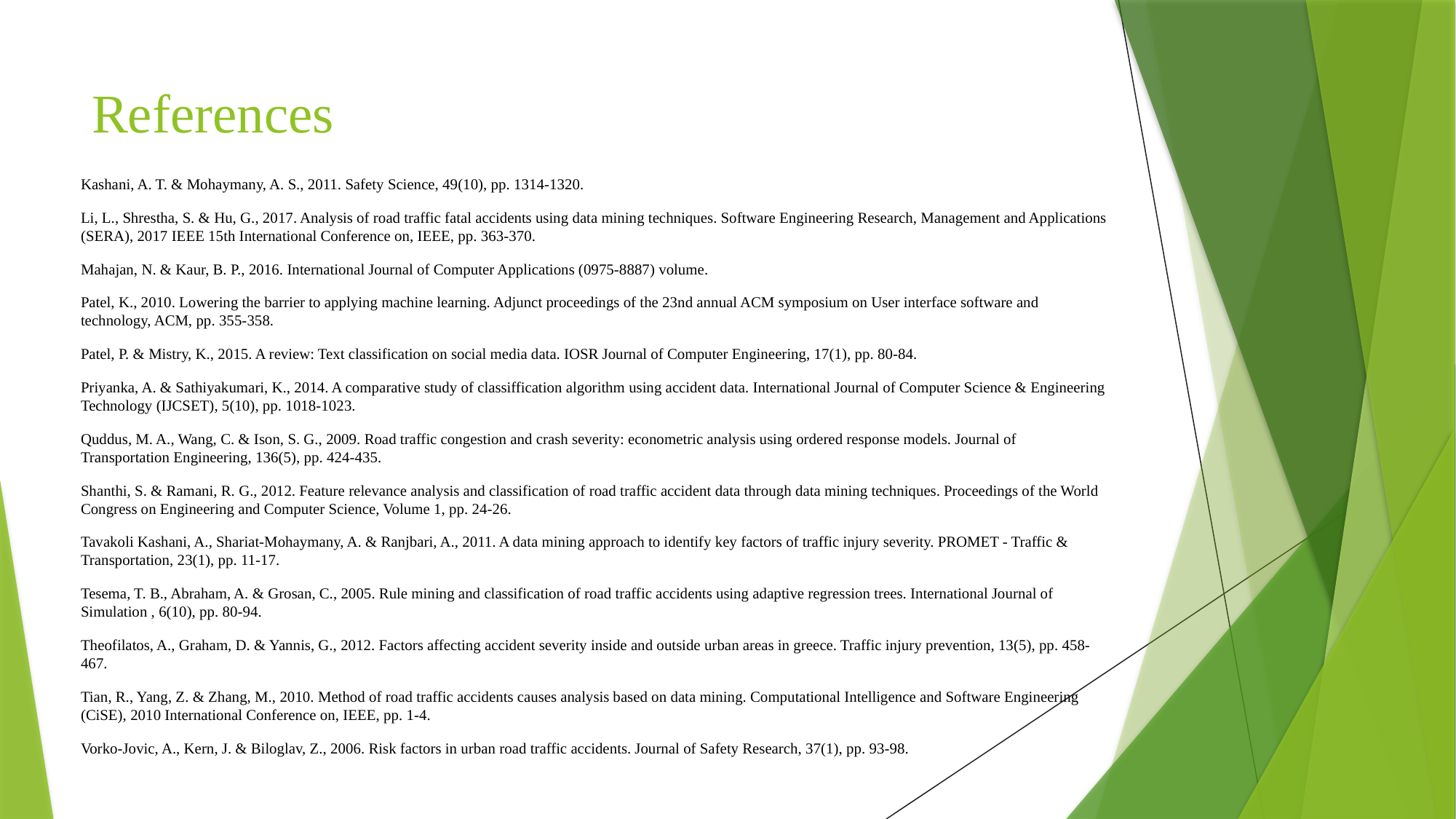

# References
Kashani, A. T. & Mohaymany, A. S., 2011. Safety Science, 49(10), pp. 1314-1320.
Li, L., Shrestha, S. & Hu, G., 2017. Analysis of road traffic fatal accidents using data mining techniques. Software Engineering Research, Management and Applications (SERA), 2017 IEEE 15th International Conference on, IEEE, pp. 363-370.
Mahajan, N. & Kaur, B. P., 2016. International Journal of Computer Applications (0975-8887) volume.
Patel, K., 2010. Lowering the barrier to applying machine learning. Adjunct proceedings of the 23nd annual ACM symposium on User interface software and technology, ACM, pp. 355-358.
Patel, P. & Mistry, K., 2015. A review: Text classification on social media data. IOSR Journal of Computer Engineering, 17(1), pp. 80-84.
Priyanka, A. & Sathiyakumari, K., 2014. A comparative study of classiffication algorithm using accident data. International Journal of Computer Science & Engineering Technology (IJCSET), 5(10), pp. 1018-1023.
Quddus, M. A., Wang, C. & Ison, S. G., 2009. Road traffic congestion and crash severity: econometric analysis using ordered response models. Journal of Transportation Engineering, 136(5), pp. 424-435.
Shanthi, S. & Ramani, R. G., 2012. Feature relevance analysis and classification of road traffic accident data through data mining techniques. Proceedings of the World Congress on Engineering and Computer Science, Volume 1, pp. 24-26.
Tavakoli Kashani, A., Shariat-Mohaymany, A. & Ranjbari, A., 2011. A data mining approach to identify key factors of traffic injury severity. PROMET - Traffic & Transportation, 23(1), pp. 11-17.
Tesema, T. B., Abraham, A. & Grosan, C., 2005. Rule mining and classification of road traffic accidents using adaptive regression trees. International Journal of Simulation , 6(10), pp. 80-94.
Theofilatos, A., Graham, D. & Yannis, G., 2012. Factors affecting accident severity inside and outside urban areas in greece. Traffic injury prevention, 13(5), pp. 458-467.
Tian, R., Yang, Z. & Zhang, M., 2010. Method of road traffic accidents causes analysis based on data mining. Computational Intelligence and Software Engineering (CiSE), 2010 International Conference on, IEEE, pp. 1-4.
Vorko-Jovic, A., Kern, J. & Biloglav, Z., 2006. Risk factors in urban road traffic accidents. Journal of Safety Research, 37(1), pp. 93-98.